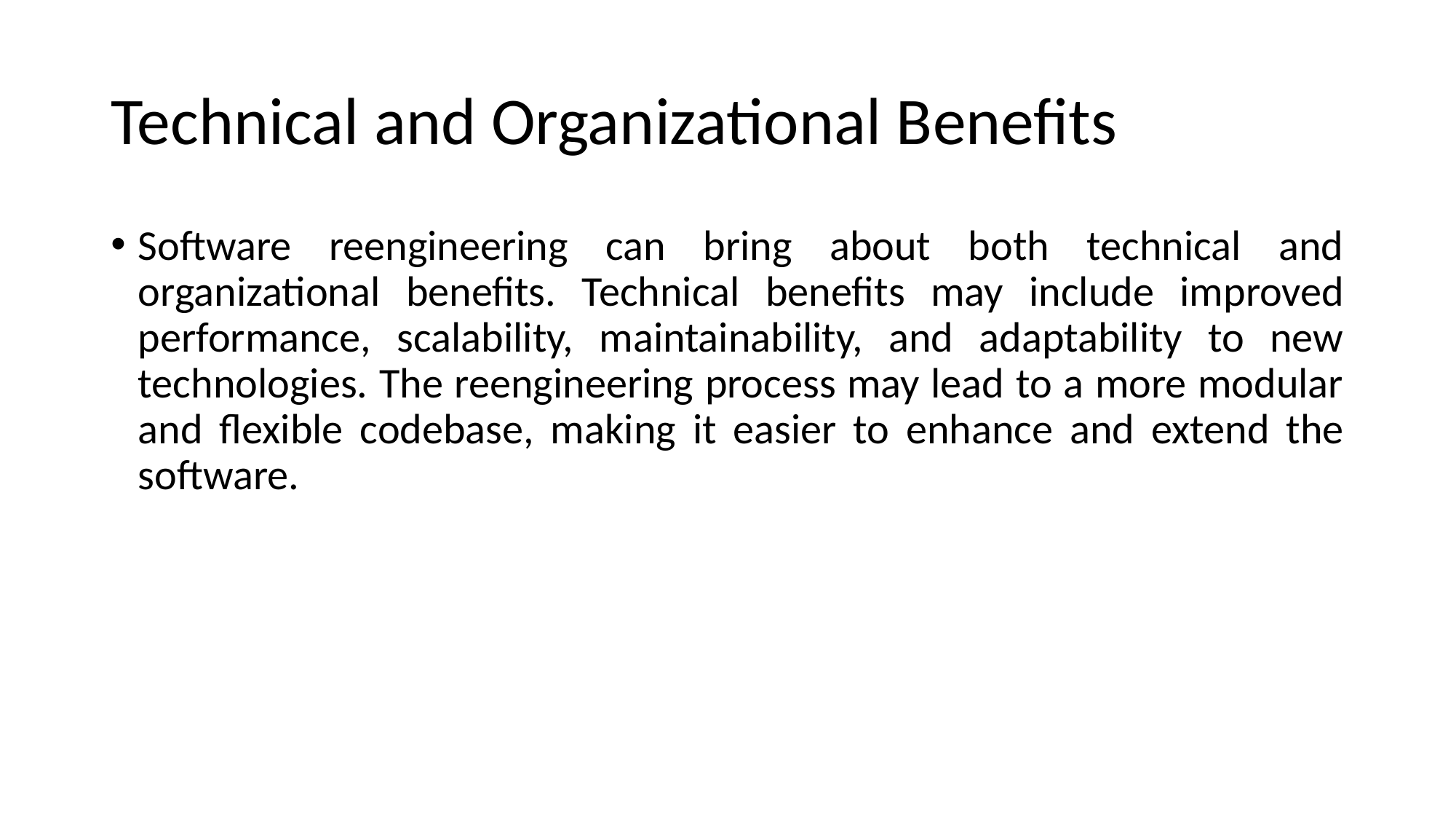

# Technical and Organizational Benefits
Software reengineering can bring about both technical and organizational benefits. Technical benefits may include improved performance, scalability, maintainability, and adaptability to new technologies. The reengineering process may lead to a more modular and flexible codebase, making it easier to enhance and extend the software.